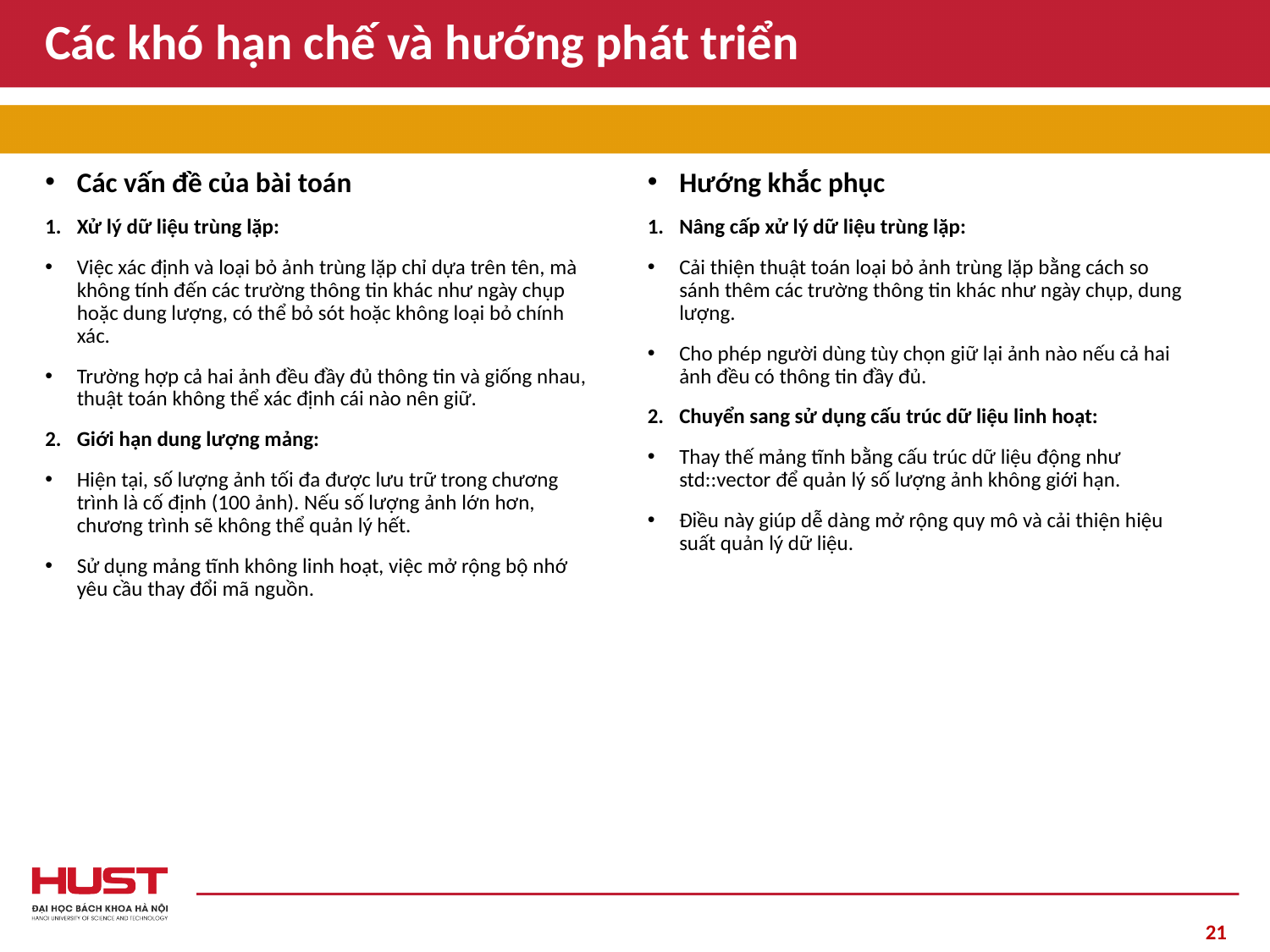

# Các khó hạn chế và hướng phát triển
Các vấn đề của bài toán
Xử lý dữ liệu trùng lặp:
Việc xác định và loại bỏ ảnh trùng lặp chỉ dựa trên tên, mà không tính đến các trường thông tin khác như ngày chụp hoặc dung lượng, có thể bỏ sót hoặc không loại bỏ chính xác.
Trường hợp cả hai ảnh đều đầy đủ thông tin và giống nhau, thuật toán không thể xác định cái nào nên giữ.
Giới hạn dung lượng mảng:
Hiện tại, số lượng ảnh tối đa được lưu trữ trong chương trình là cố định (100 ảnh). Nếu số lượng ảnh lớn hơn, chương trình sẽ không thể quản lý hết.
Sử dụng mảng tĩnh không linh hoạt, việc mở rộng bộ nhớ yêu cầu thay đổi mã nguồn.

Hướng khắc phục
Nâng cấp xử lý dữ liệu trùng lặp:
Cải thiện thuật toán loại bỏ ảnh trùng lặp bằng cách so sánh thêm các trường thông tin khác như ngày chụp, dung lượng.
Cho phép người dùng tùy chọn giữ lại ảnh nào nếu cả hai ảnh đều có thông tin đầy đủ.
Chuyển sang sử dụng cấu trúc dữ liệu linh hoạt:
Thay thế mảng tĩnh bằng cấu trúc dữ liệu động như std::vector để quản lý số lượng ảnh không giới hạn.
Điều này giúp dễ dàng mở rộng quy mô và cải thiện hiệu suất quản lý dữ liệu.

21